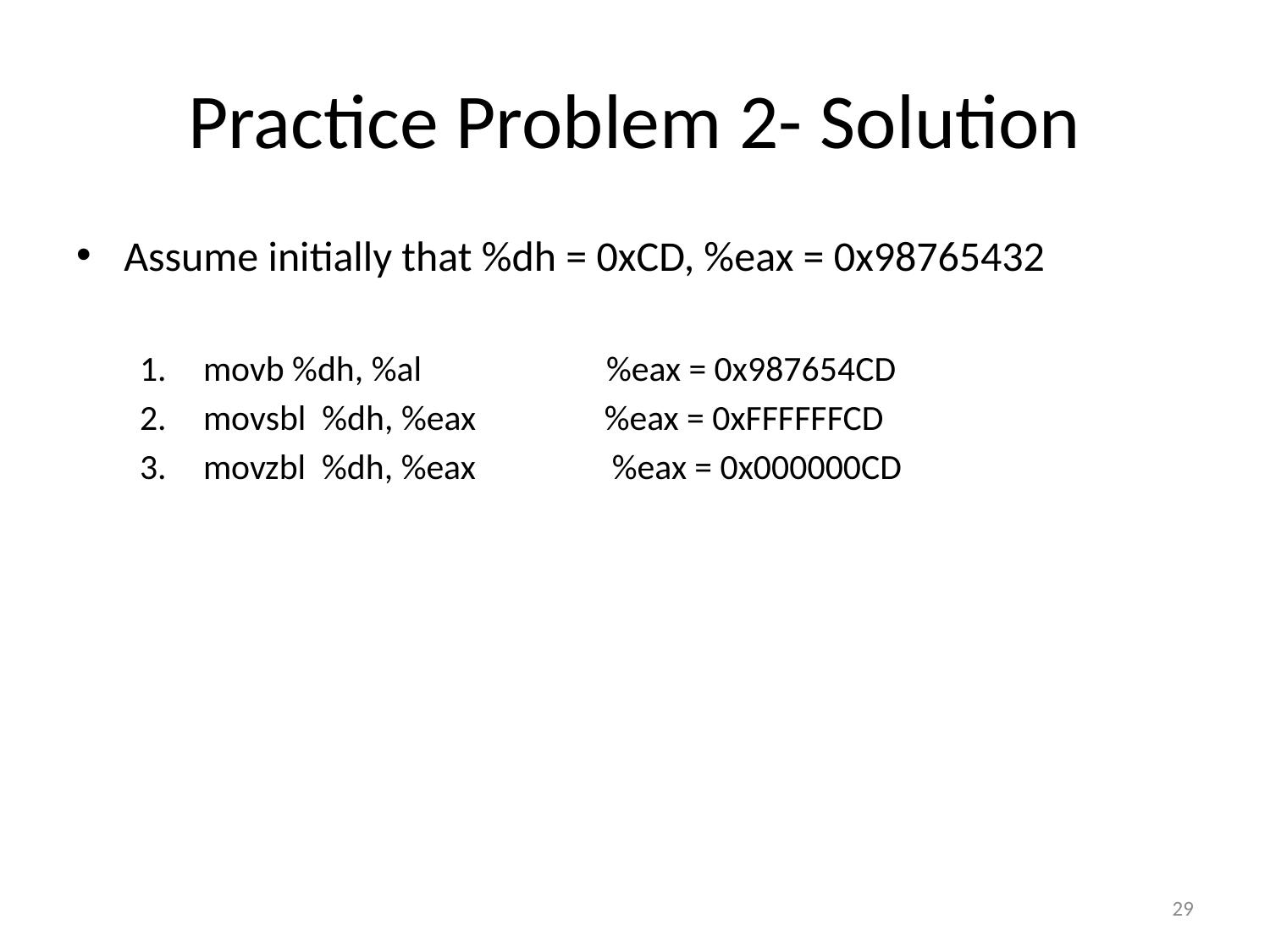

# Practice Problem 2- Solution
Assume initially that %dh = 0xCD, %eax = 0x98765432

movb %dh, %al                       %eax = 0x987654CD
movsbl  %dh, %eax                %eax = 0xFFFFFFCD
movzbl  %dh, %eax                 %eax = 0x000000CD
29